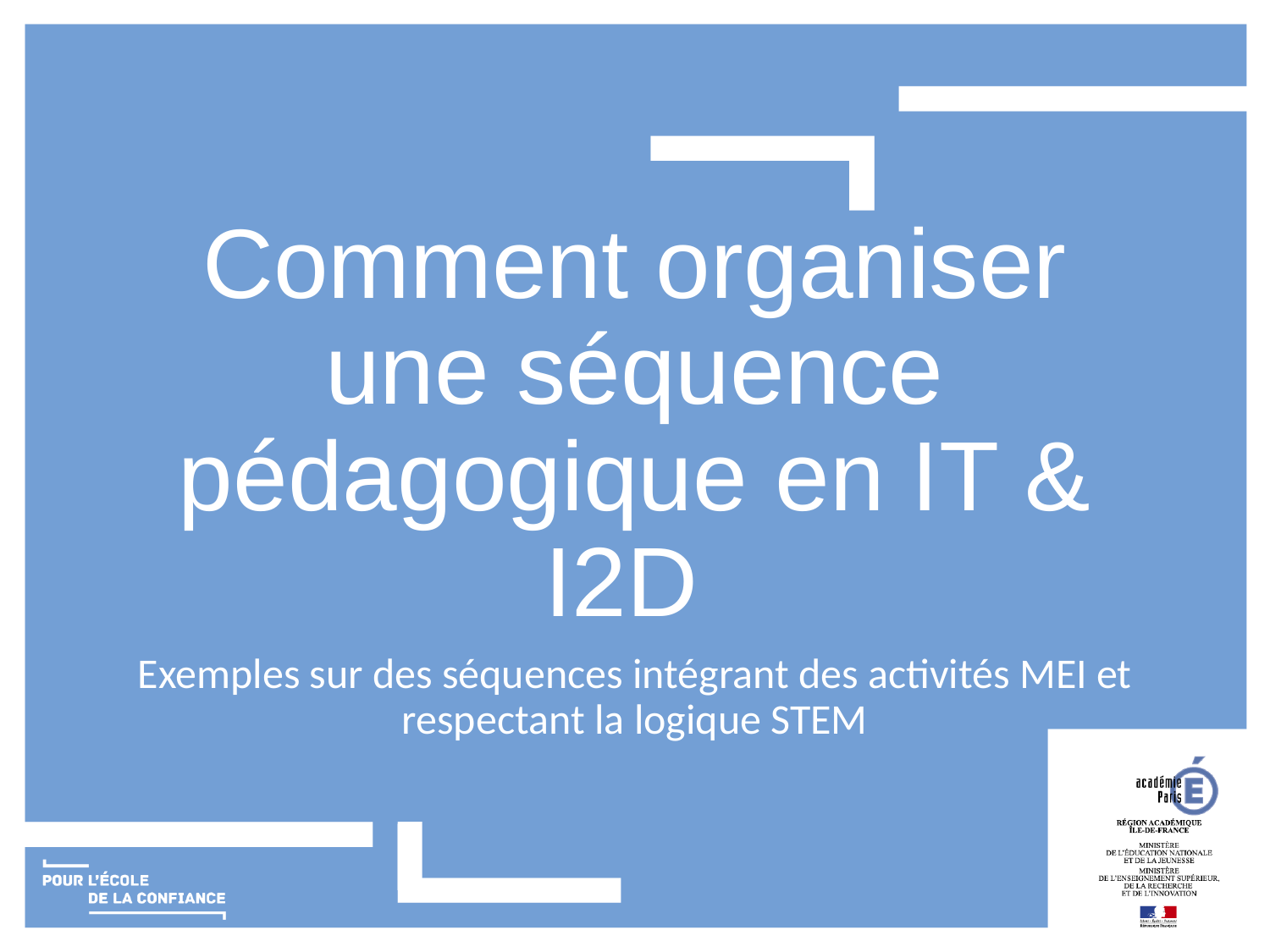

# Comment organiser une séquence pédagogique en IT & I2D
Exemples sur des séquences intégrant des activités MEI et respectant la logique STEM